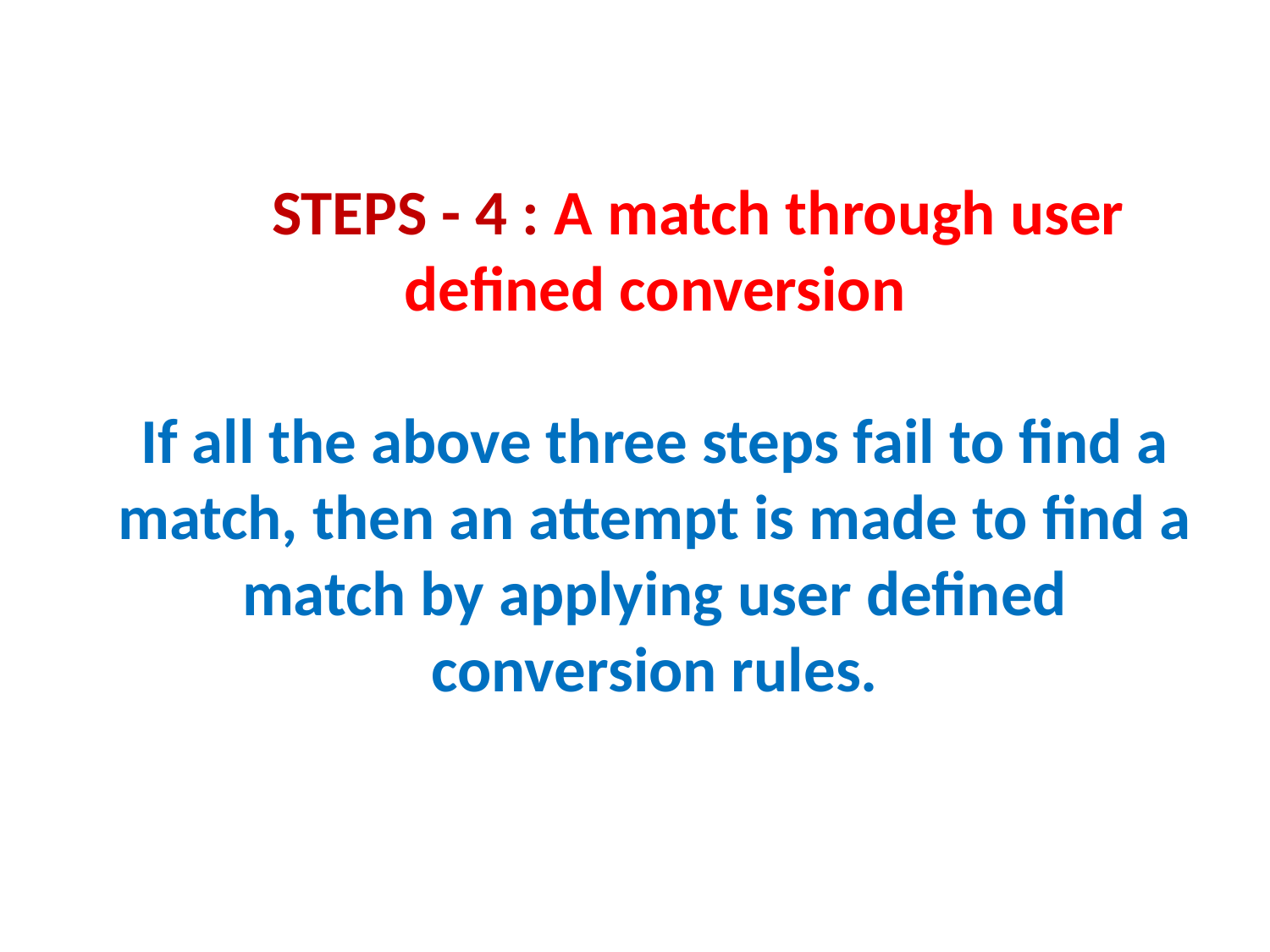

# STEPS - 4 : A match through user defined conversion If all the above three steps fail to find a match, then an attempt is made to find a match by applying user defined conversion rules.